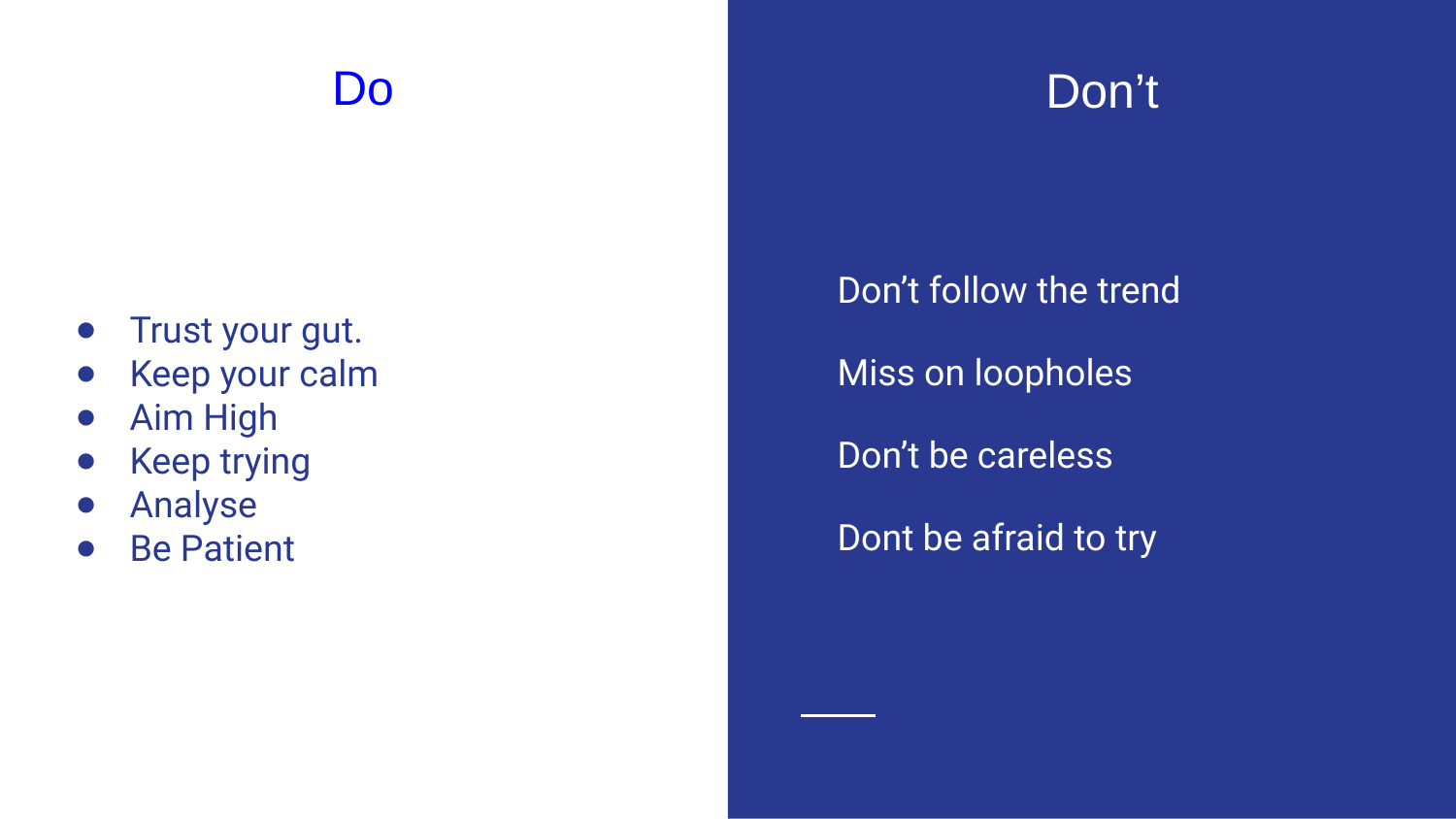

Do
Don’t
Don’t follow the trend
Miss on loopholes
Don’t be careless
Dont be afraid to try
# Trust your gut.
Keep your calm
Aim High
Keep trying
Analyse
Be Patient